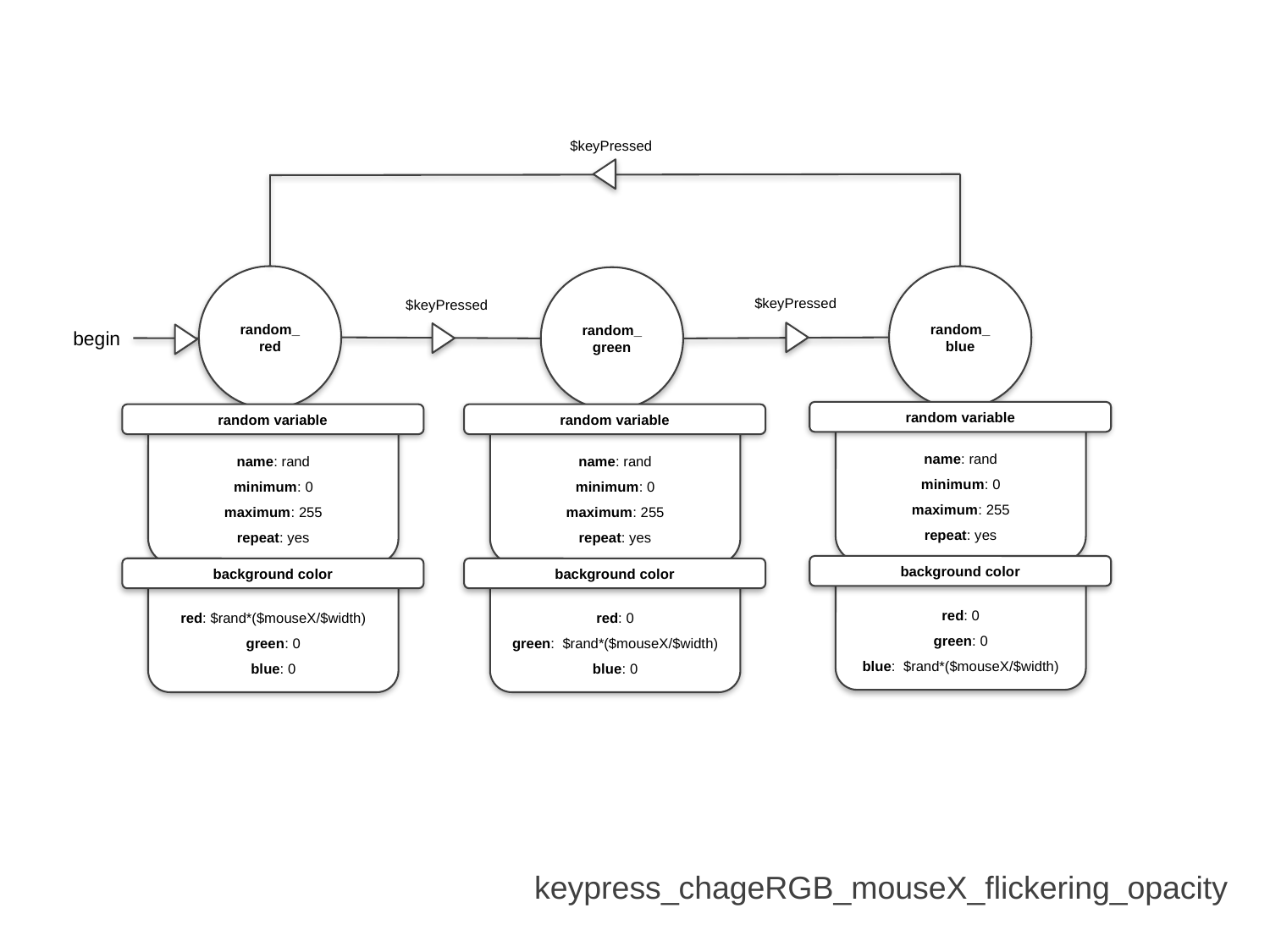

$keyPressed

random_
red
random_
blue
random_
green
$keyPressed
$keyPressed
begin

random variable
random variable
random variable

name: rand
minimum: 0
maximum: 255
repeat: yes
name: rand
minimum: 0
maximum: 255
repeat: yes
name: rand
minimum: 0
maximum: 255
repeat: yes
background color
background color
background color

red: 0
green: 0
blue:  $rand*($mouseX/$width)
red: $rand*($mouseX/$width)
green: 0
blue: 0
red: 0
green:  $rand*($mouseX/$width)
blue: 0
keypress_chageRGB_mouseX_flickering_opacity